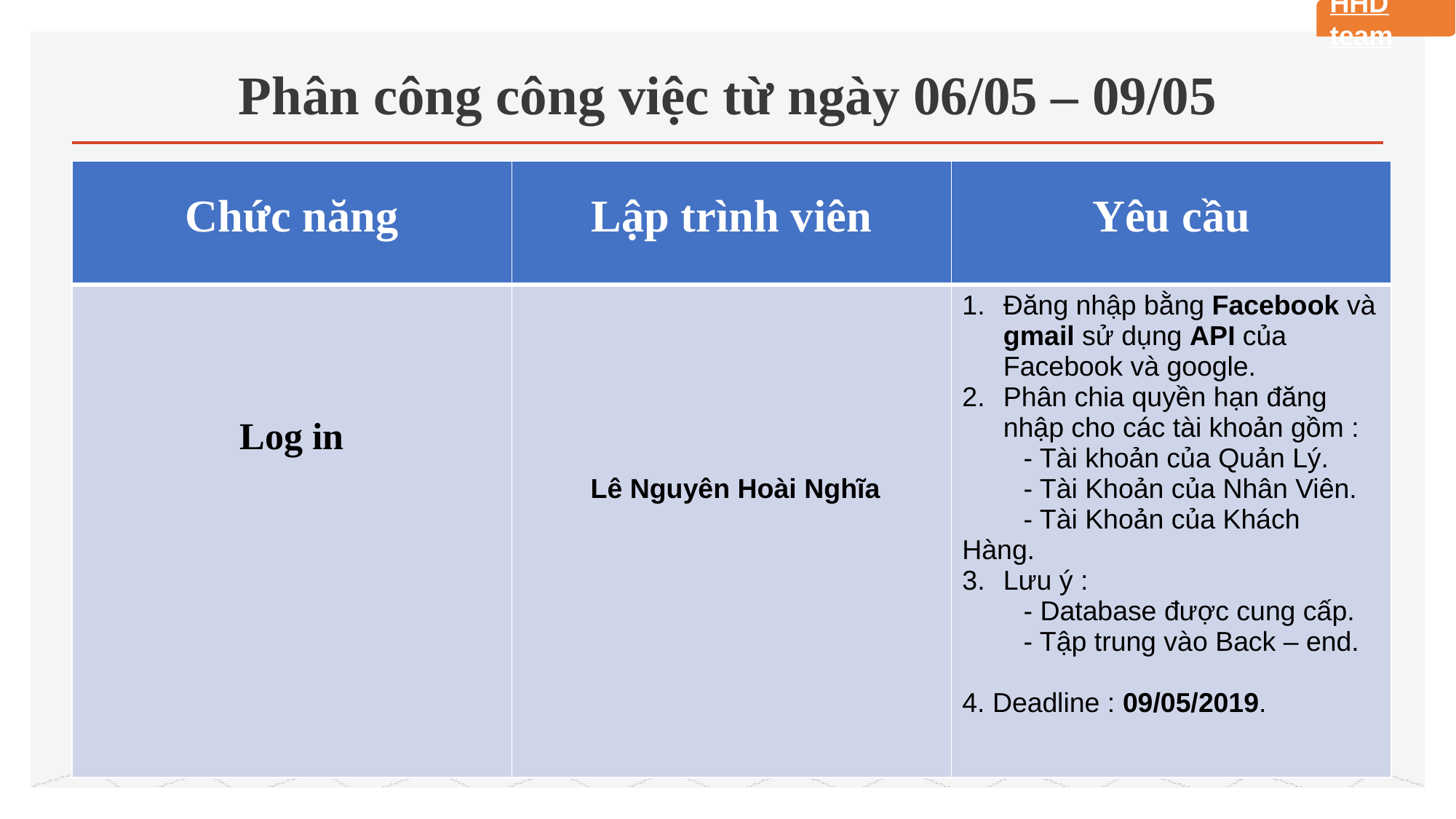

HHD team
# Phân công công việc từ ngày 06/05 – 09/05
| Chức năng | Lập trình viên | Yêu cầu |
| --- | --- | --- |
| Log in | Lê Nguyên Hoài Nghĩa | Đăng nhập bằng Facebook và gmail sử dụng API của Facebook và google. Phân chia quyền hạn đăng nhập cho các tài khoản gồm : - Tài khoản của Quản Lý. - Tài Khoản của Nhân Viên. - Tài Khoản của Khách Hàng. Lưu ý : - Database được cung cấp. - Tập trung vào Back – end. 4. Deadline : 09/05/2019. |